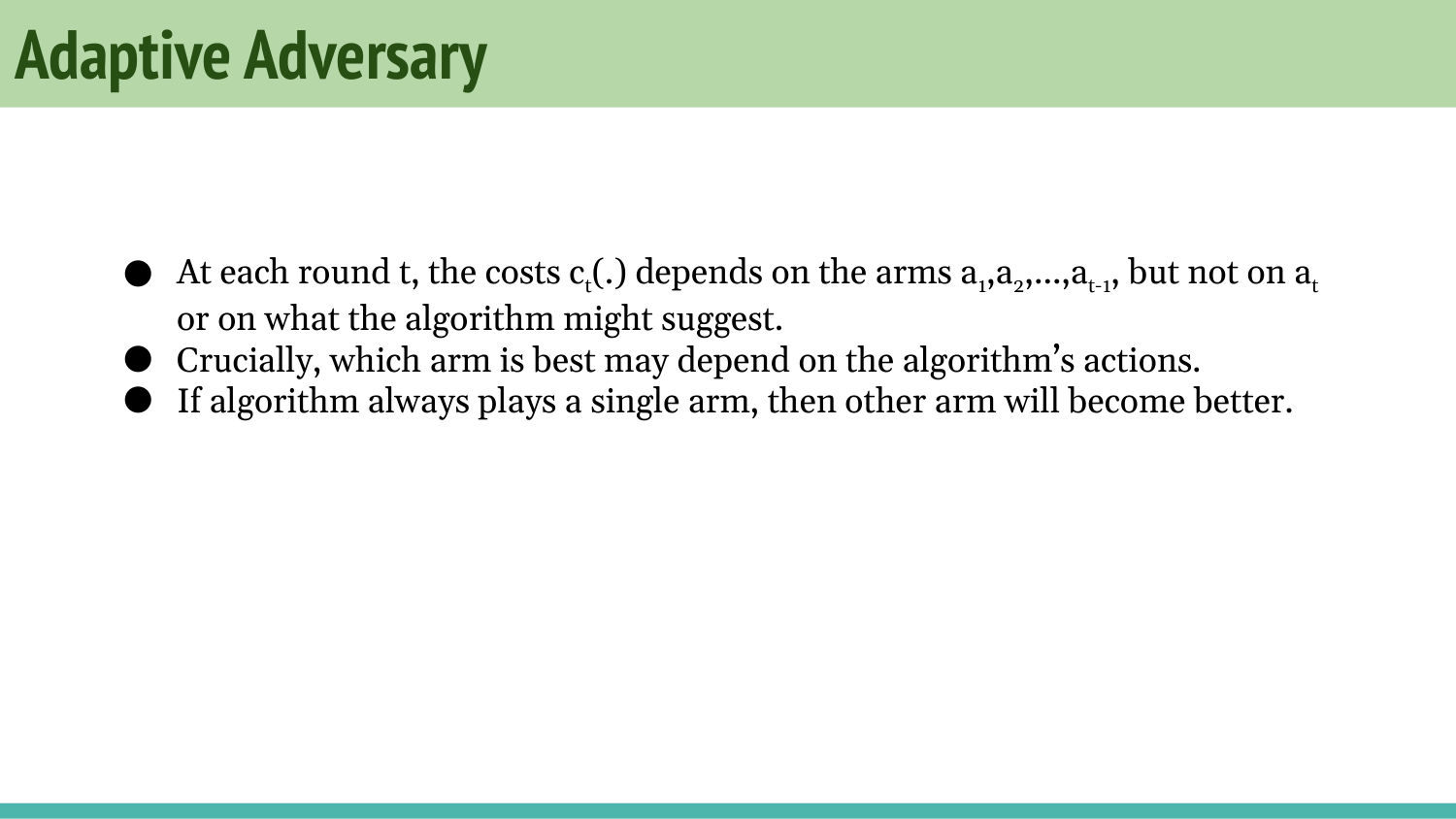

# Adaptive Adversary
At each round t, the costs ct(.) depends on the arms a1,a2,...,at-1, but not on at or on what the algorithm might suggest.
Crucially, which arm is best may depend on the algorithm’s actions.
If algorithm always plays a single arm, then other arm will become better.